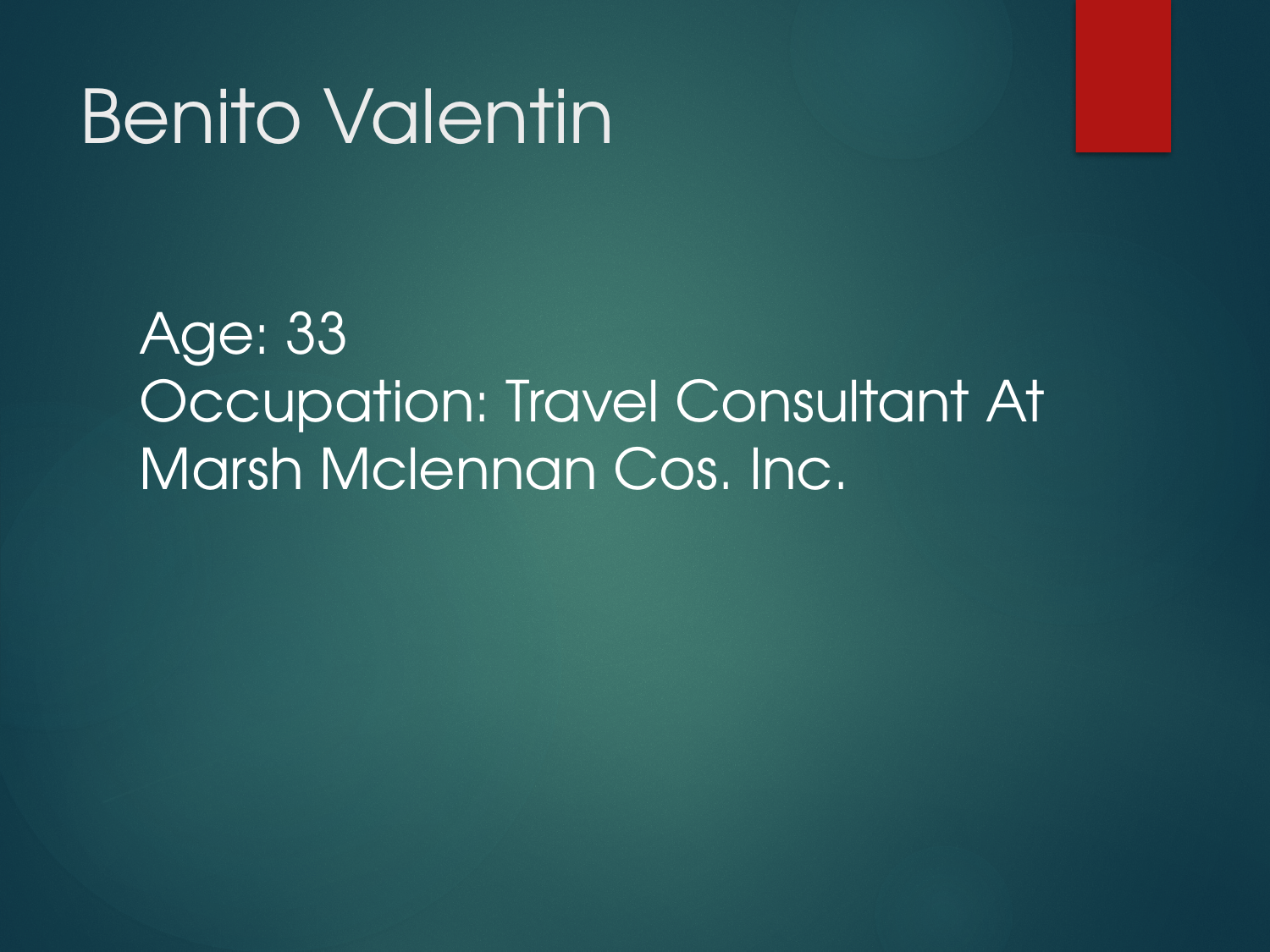

# Benito Valentin

Age: 33
Occupation: Travel Consultant At Marsh Mclennan Cos. Inc.